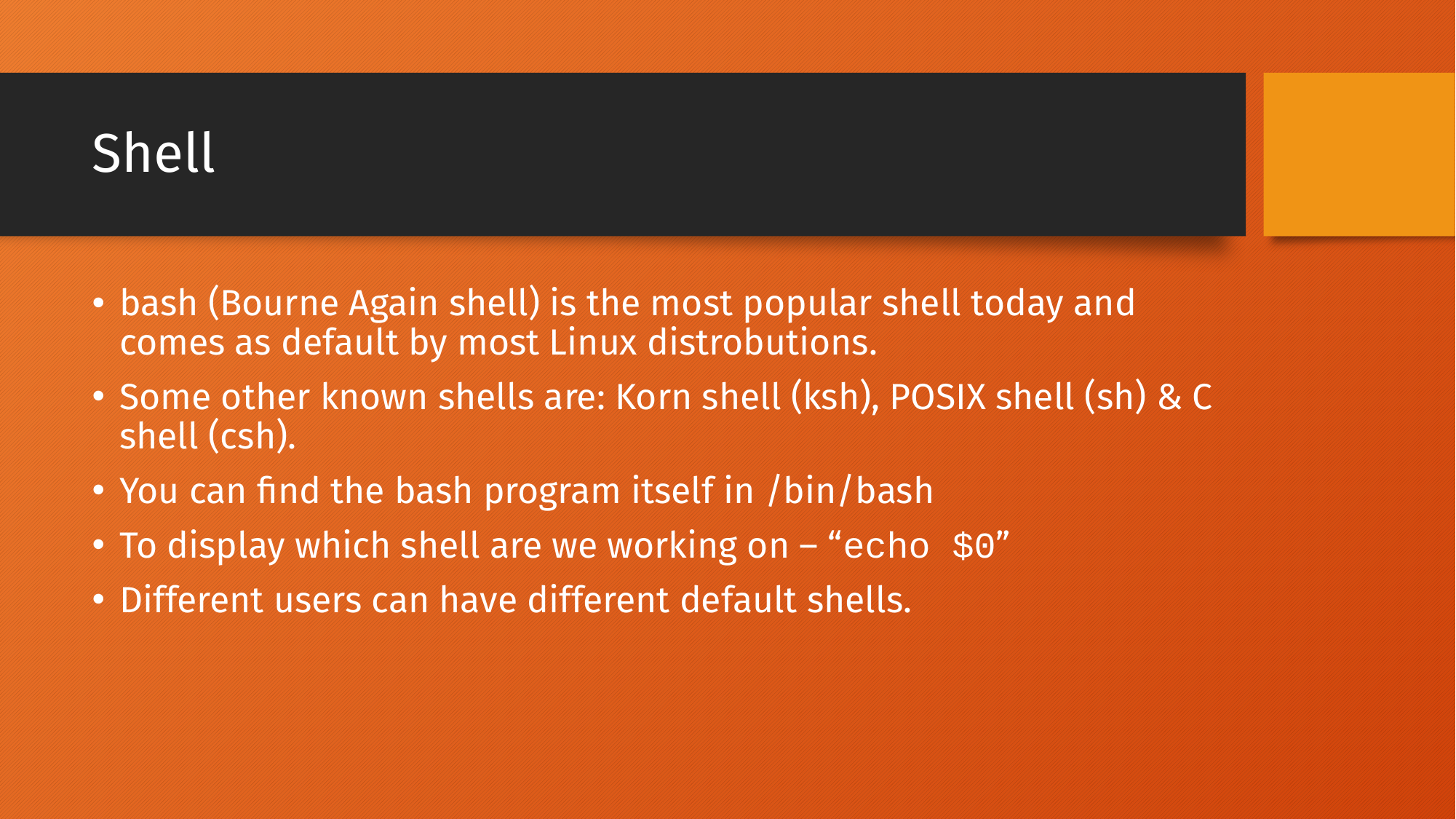

# Shell
bash (Bourne Again shell) is the most popular shell today and comes as default by most Linux distrobutions.
Some other known shells are: Korn shell (ksh), POSIX shell (sh) & C shell (csh).
You can find the bash program itself in /bin/bash
To display which shell are we working on – “echo $0”
Different users can have different default shells.